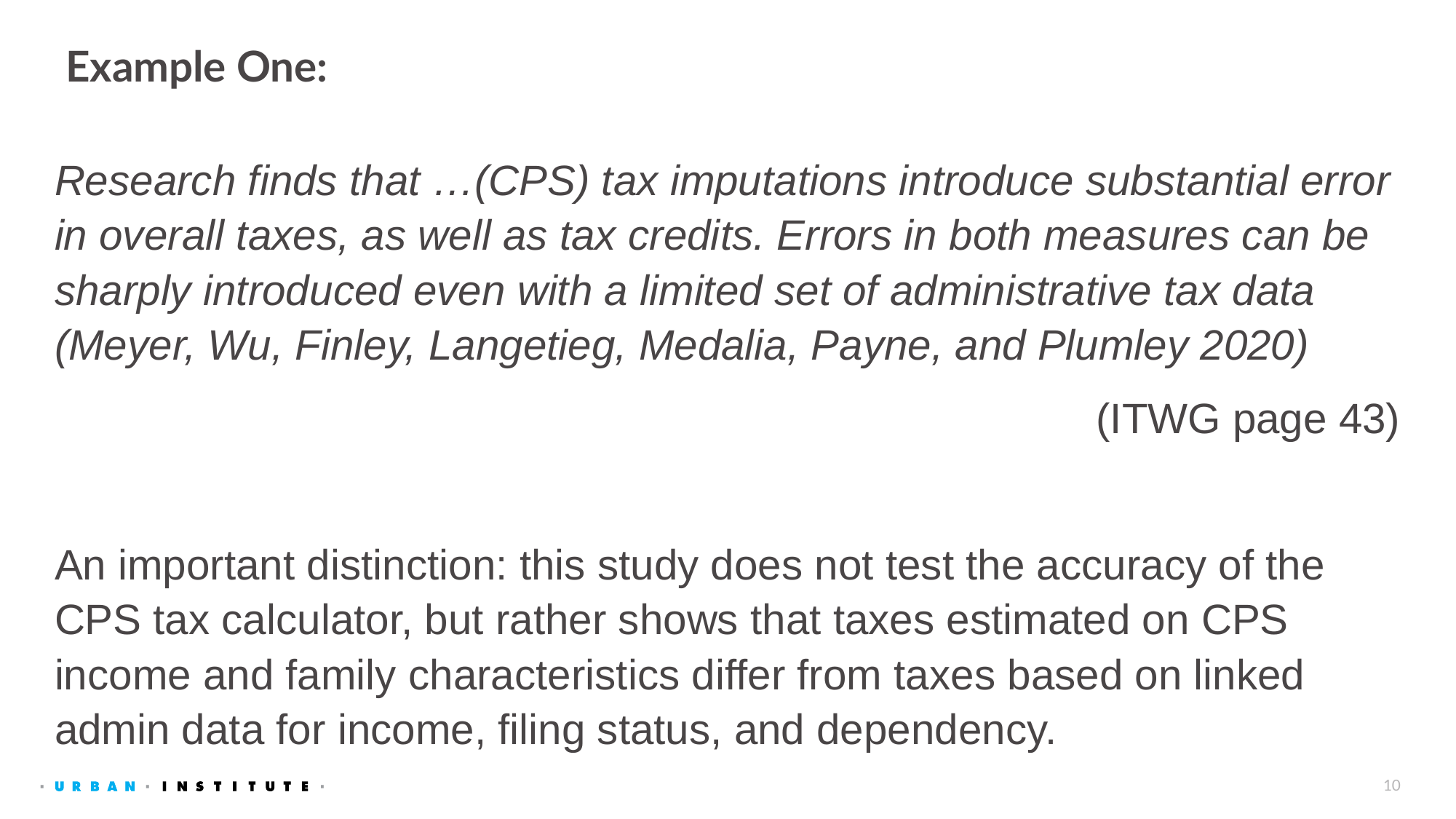

# Example One:
Research finds that …(CPS) tax imputations introduce substantial error in overall taxes, as well as tax credits. Errors in both measures can be sharply introduced even with a limited set of administrative tax data (Meyer, Wu, Finley, Langetieg, Medalia, Payne, and Plumley 2020)
(ITWG page 43)

An important distinction: this study does not test the accuracy of the CPS tax calculator, but rather shows that taxes estimated on CPS income and family characteristics differ from taxes based on linked admin data for income, filing status, and dependency.

10